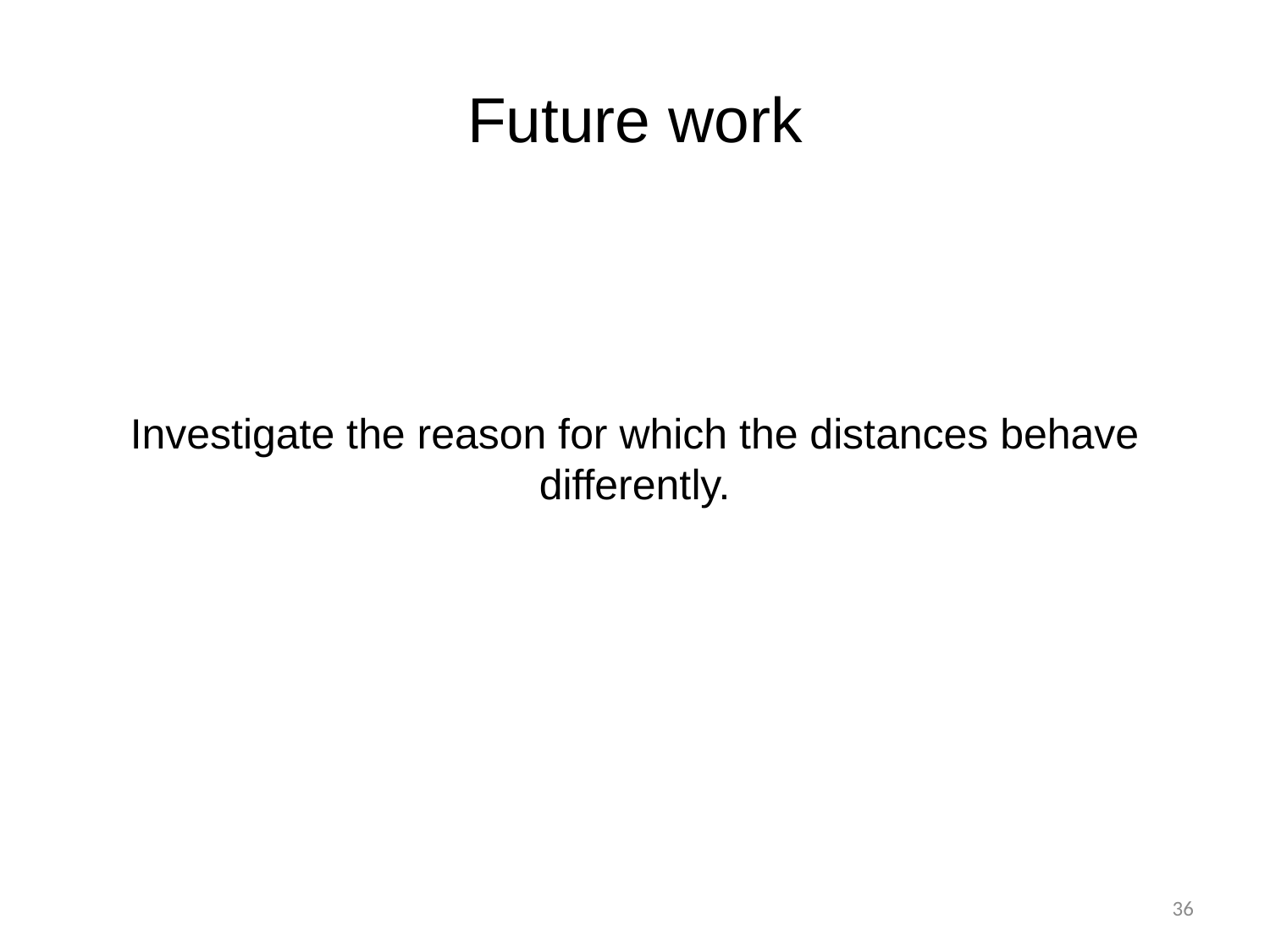

# Future work

Investigate the reason for which the distances behave differently.
36